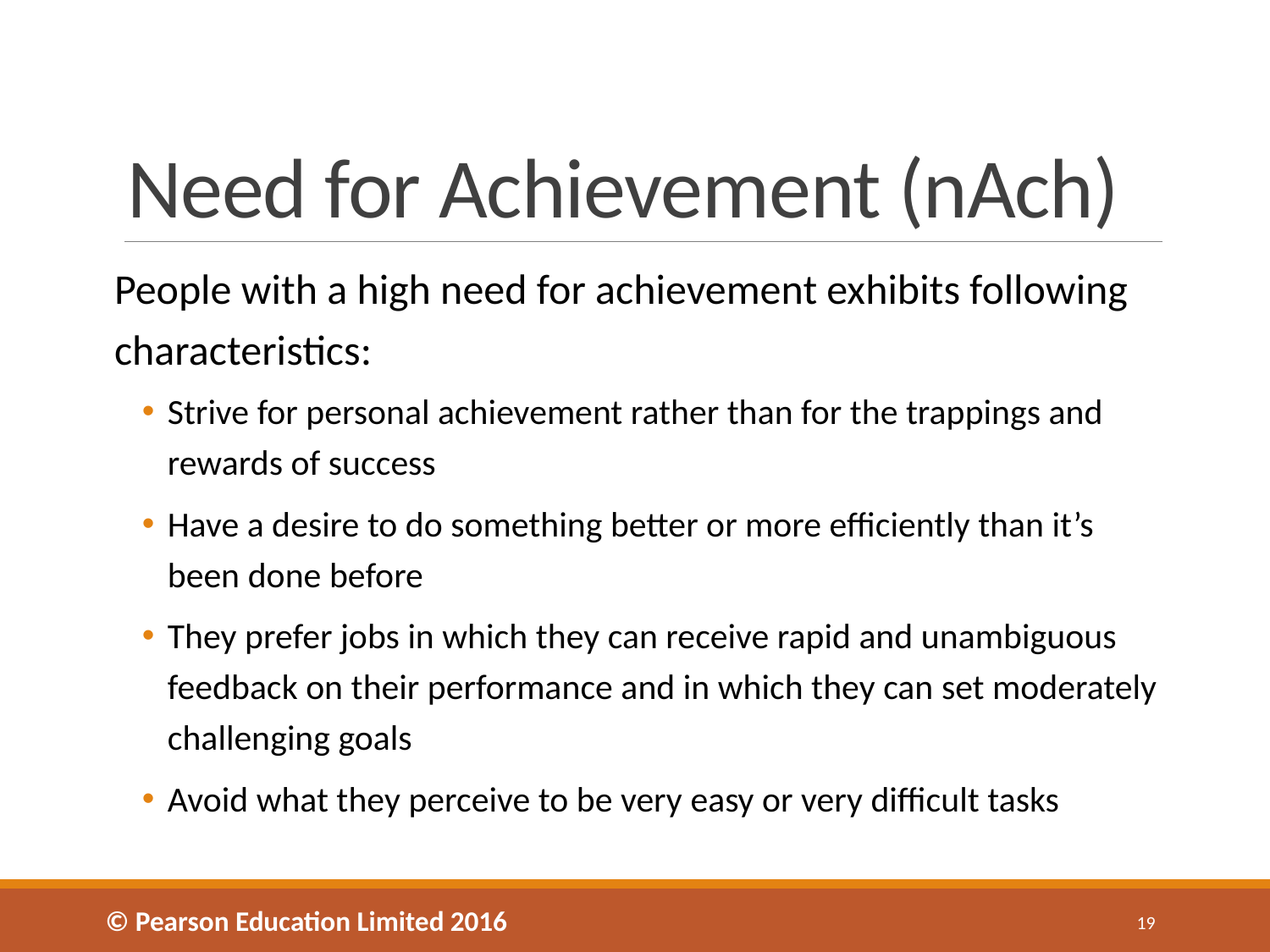

# Need for Achievement (nAch)
People with a high need for achievement exhibits following characteristics:
Strive for personal achievement rather than for the trappings and rewards of success
Have a desire to do something better or more efficiently than it’s been done before
They prefer jobs in which they can receive rapid and unambiguous feedback on their performance and in which they can set moderately challenging goals
Avoid what they perceive to be very easy or very difficult tasks
© Pearson Education Limited 2016
19